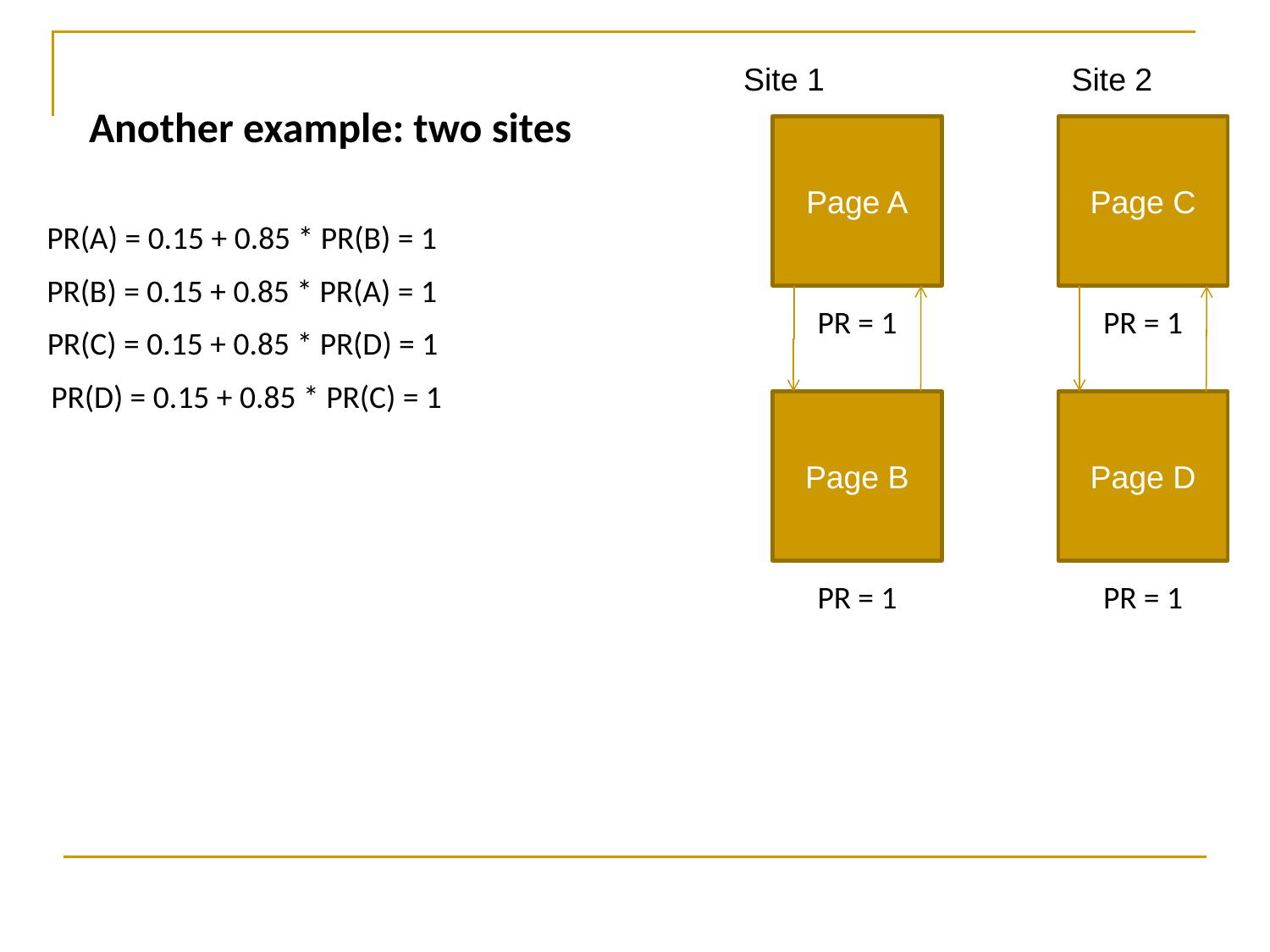

Site 1
Site 2
Another example: two sites
Page A
Page C
PR(A) = 0.15 + 0.85 * PR(B) = 1
PR(B) = 0.15 + 0.85 * PR(A) = 1
PR = 1
PR = 1
PR(C) = 0.15 + 0.85 * PR(D) = 1
PR(D) = 0.15 + 0.85 * PR(C) = 1
Page B
Page D
PR = 1
PR = 1